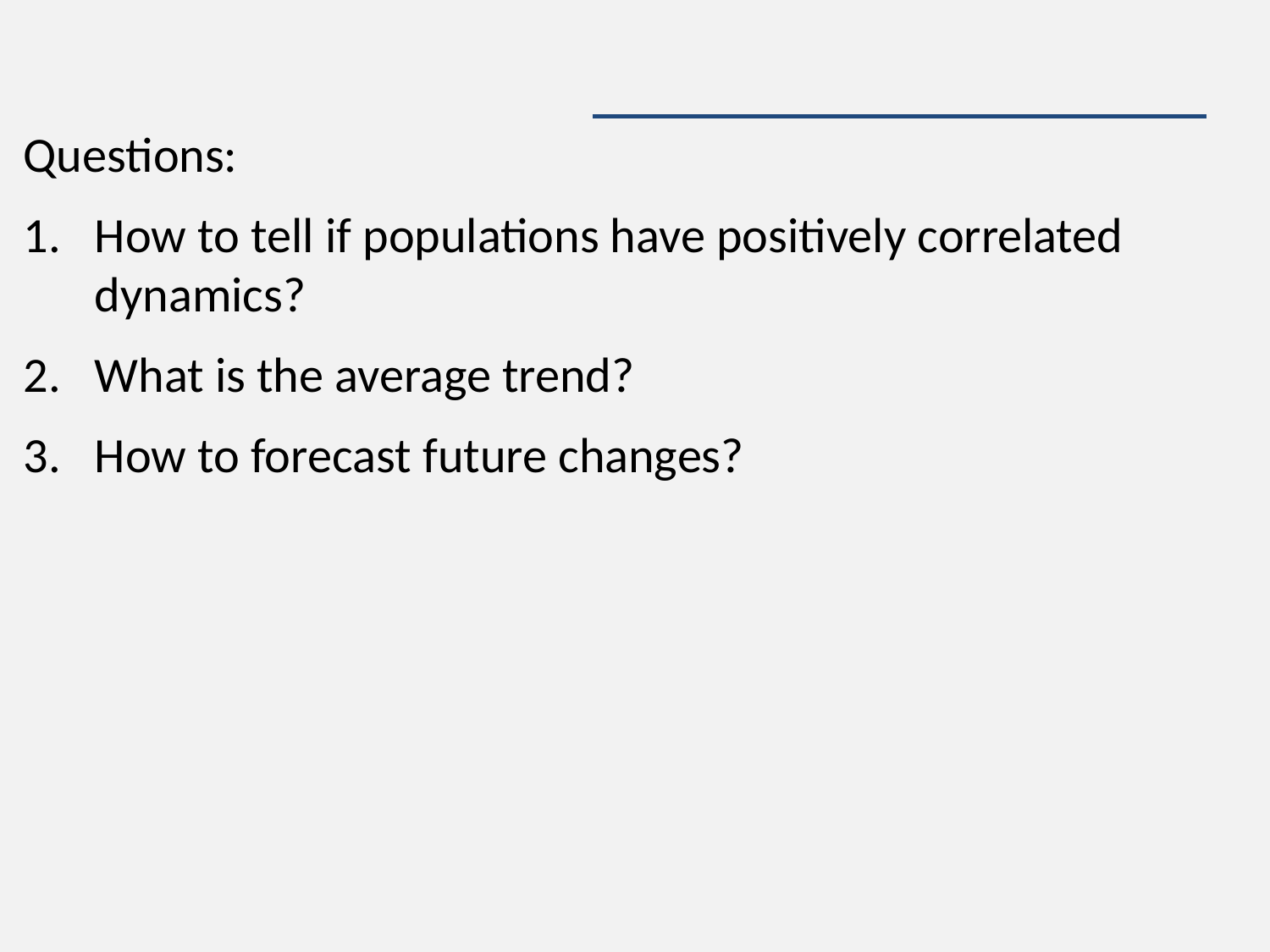

#
Questions:
How to tell if populations have positively correlated dynamics?
What is the average trend?
How to forecast future changes?